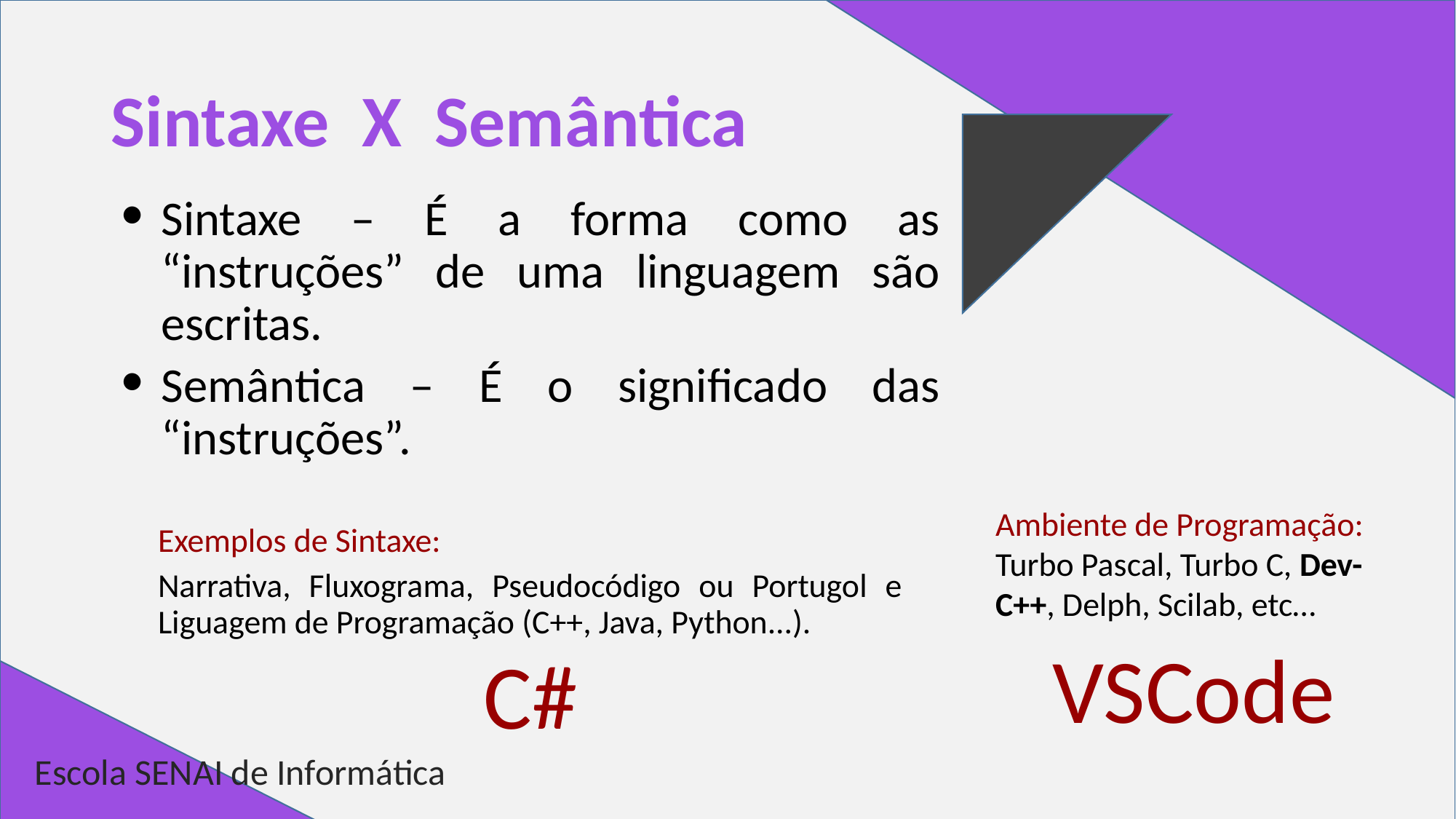

# Sintaxe  X  Semântica
Sintaxe – É a forma como as “instruções” de uma linguagem são escritas.
Semântica – É o significado das “instruções”.
Ambiente de Programação: Turbo Pascal, Turbo C, Dev-C++, Delph, Scilab, etc…
VSCode
Exemplos de Sintaxe:
Narrativa, Fluxograma, Pseudocódigo ou Portugol e Liguagem de Programação (C++, Java, Python...).
C#